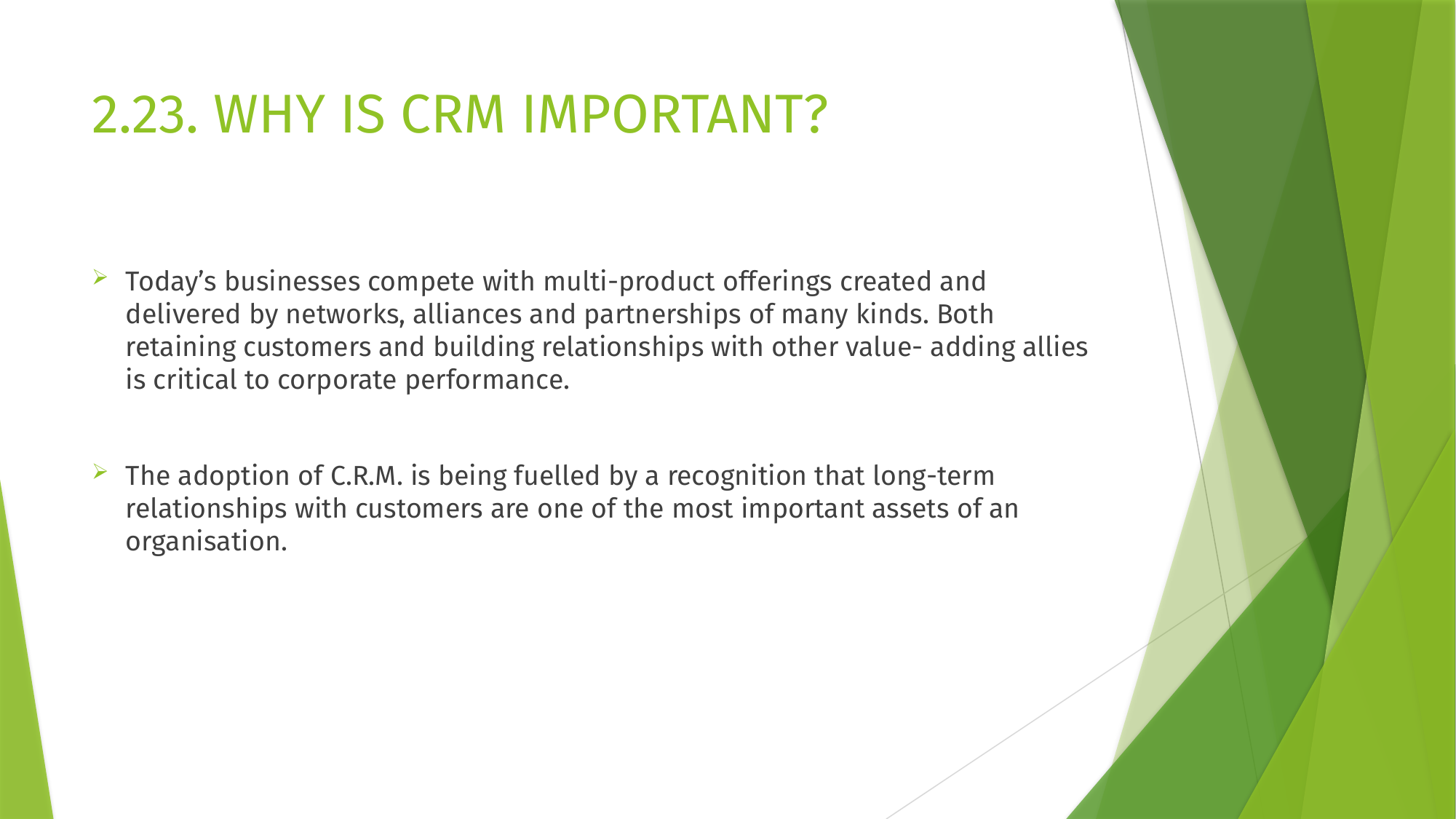

# 2.23. WHY IS CRM IMPORTANT?
Today’s businesses compete with multi-product offerings created and delivered by networks, alliances and partnerships of many kinds. Both retaining customers and building relationships with other value- adding allies is critical to corporate performance.

The adoption of C.R.M. is being fuelled by a recognition that long-term relationships with customers are one of the most important assets of an organisation.